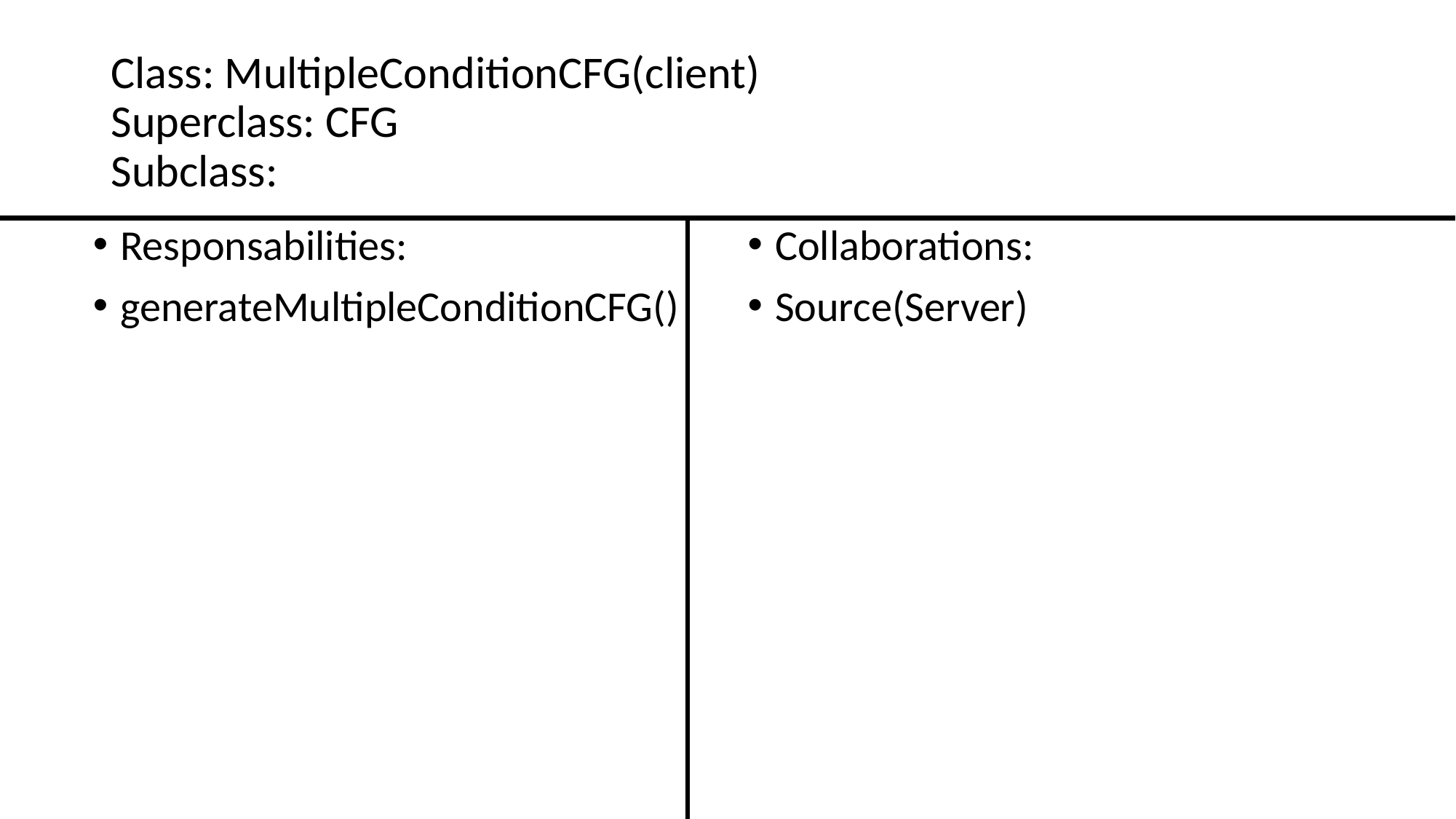

# Class: MultipleConditionCFG(client) Superclass: CFG Subclass:
Responsabilities:
generateMultipleConditionCFG()
Collaborations:
Source(Server)